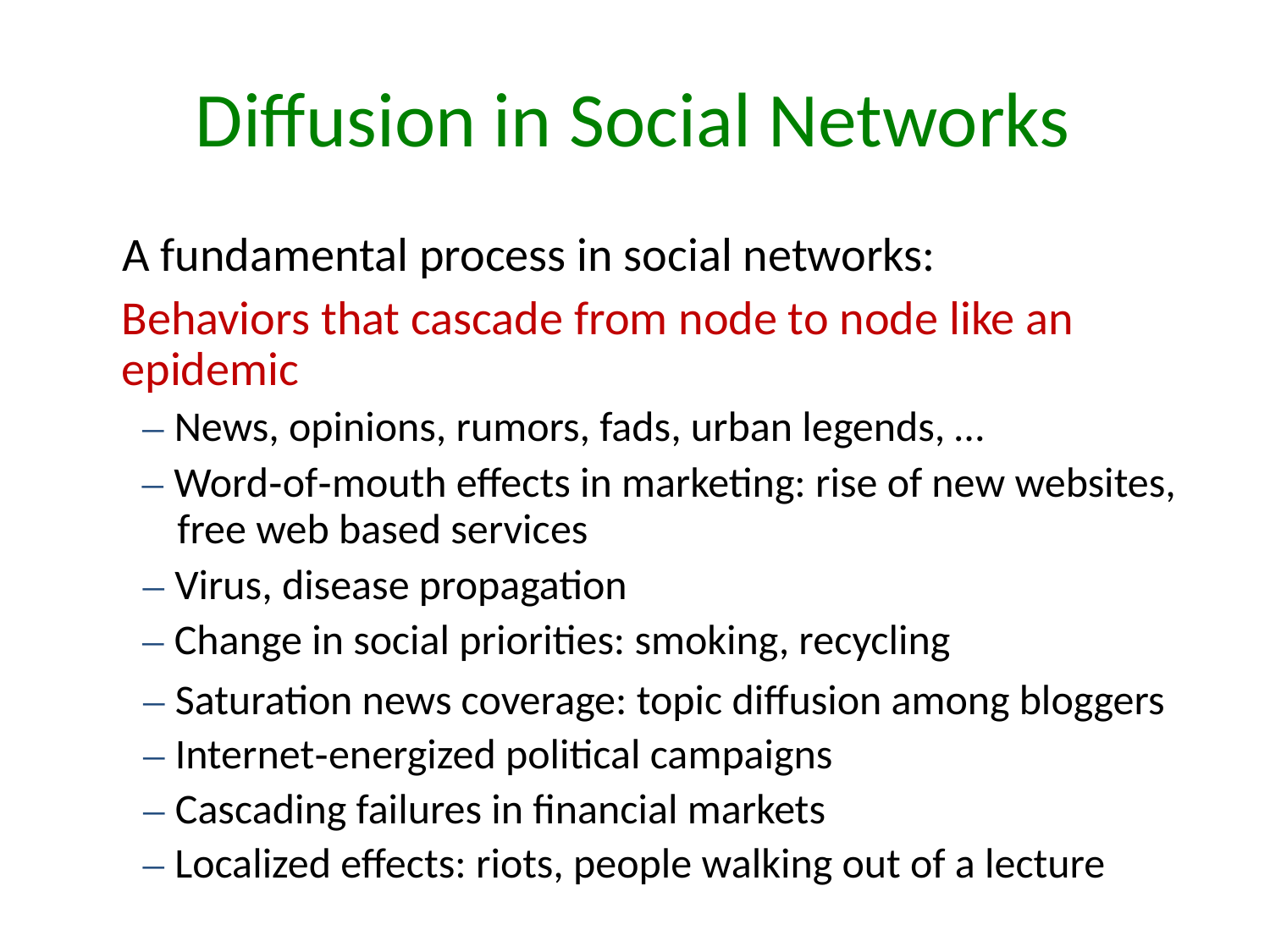

Diffusion in Social Networks
A fundamental process in social networks:
Behaviors that cascade from node to node like an
epidemic
– News, opinions, rumors, fads, urban legends, …
– Word‐of‐mouth effects in marketing: rise of new websites,
free web based services
– Virus, disease propagation
– Change in social priorities: smoking, recycling
– Saturation news coverage: topic diffusion among bloggers
– Internet‐energized political campaigns
– Cascading failures in financial markets
– Localized effects: riots, people walking out of a lecture